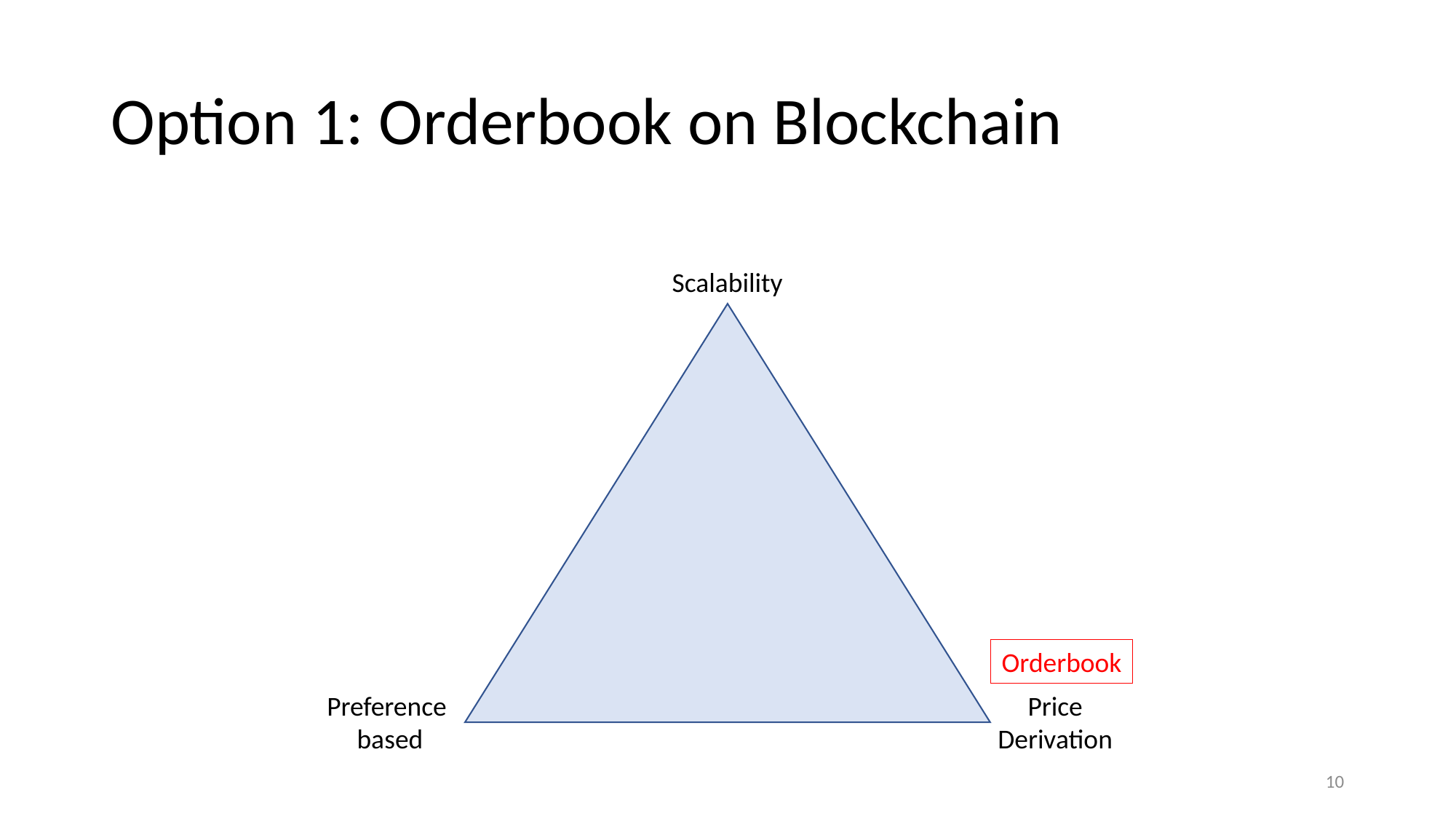

# Option 1: Orderbook on Blockchain
Scalability

Orderbook
Preference
based
Price
Derivation
10